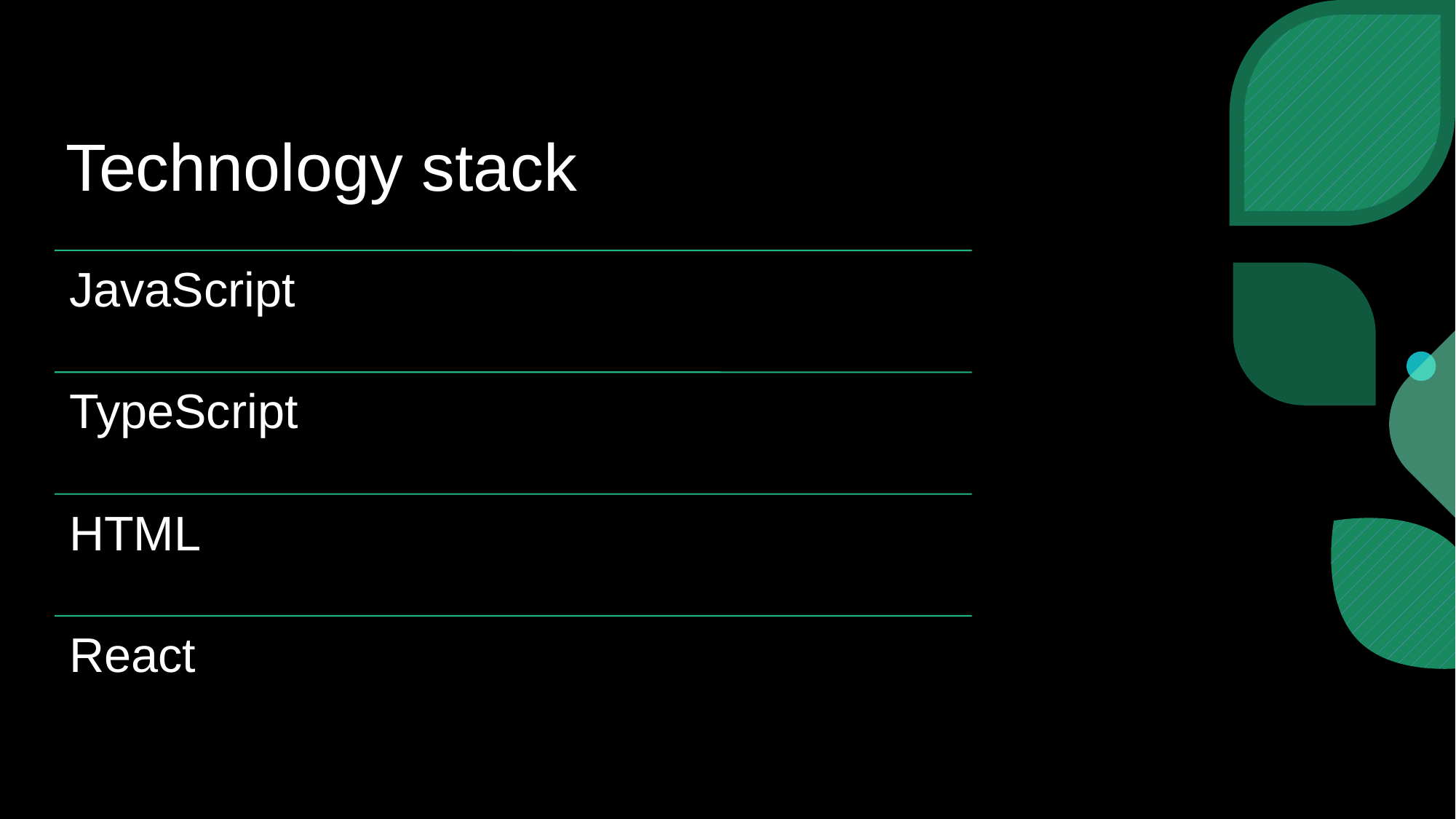

# Technology stack
JavaScript
TypeScript
HTML
React